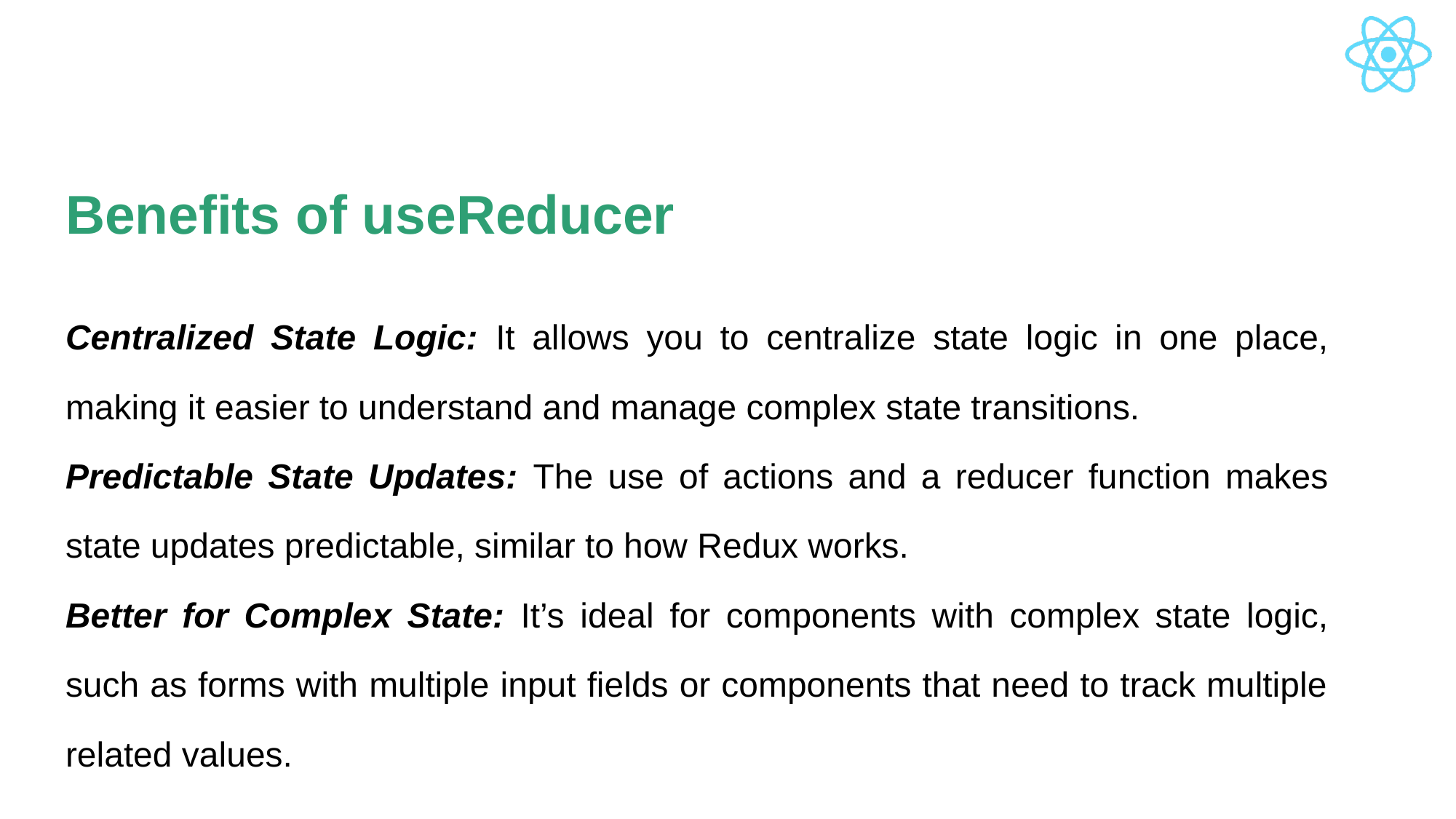

# Benefits of useReducer
Centralized State Logic: It allows you to centralize state logic in one place, making it easier to understand and manage complex state transitions.
Predictable State Updates: The use of actions and a reducer function makes state updates predictable, similar to how Redux works.
Better for Complex State: It’s ideal for components with complex state logic, such as forms with multiple input fields or components that need to track multiple related values.